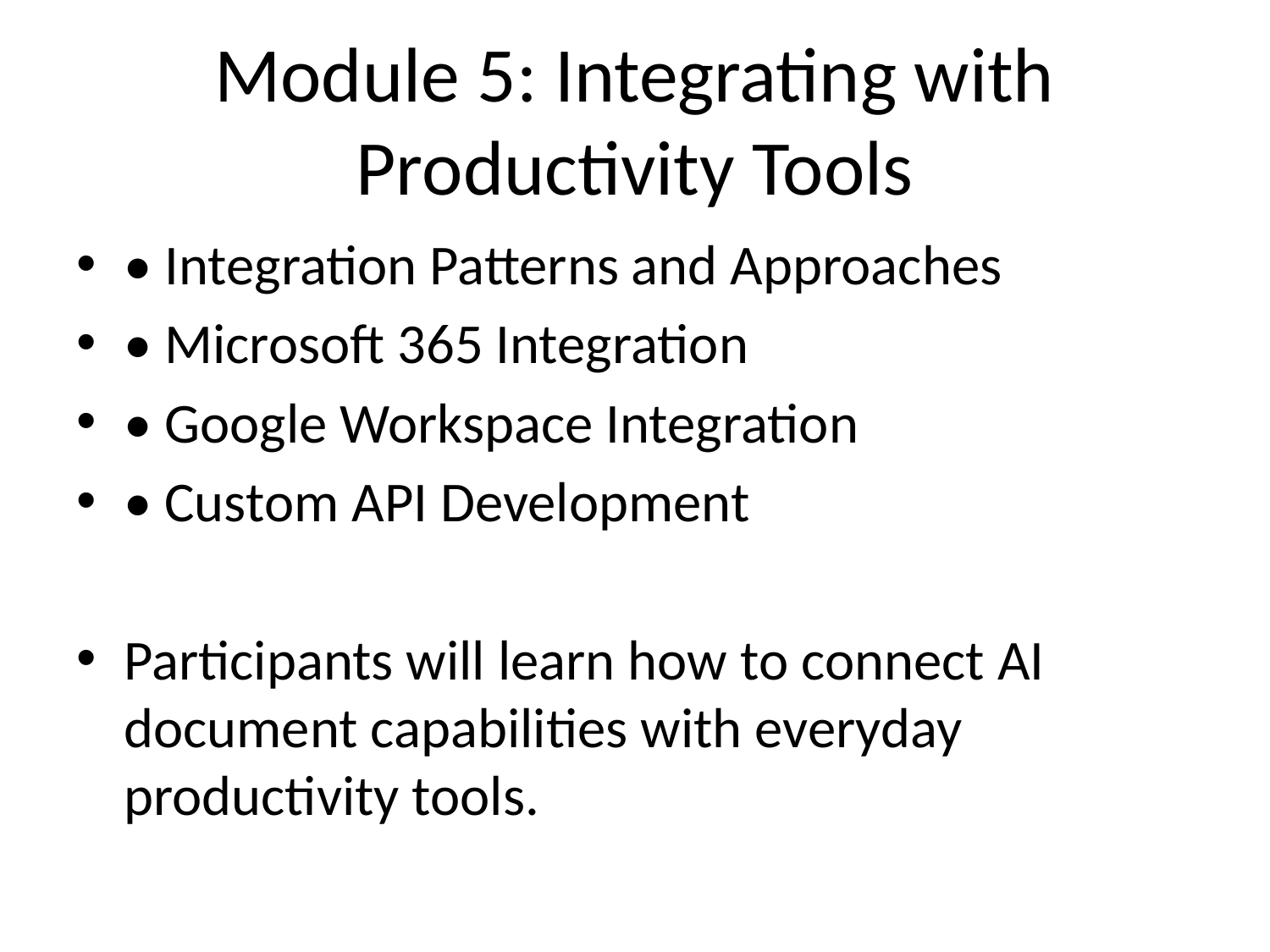

# Module 5: Integrating with Productivity Tools
• Integration Patterns and Approaches
• Microsoft 365 Integration
• Google Workspace Integration
• Custom API Development

Participants will learn how to connect AI document capabilities with everyday productivity tools.